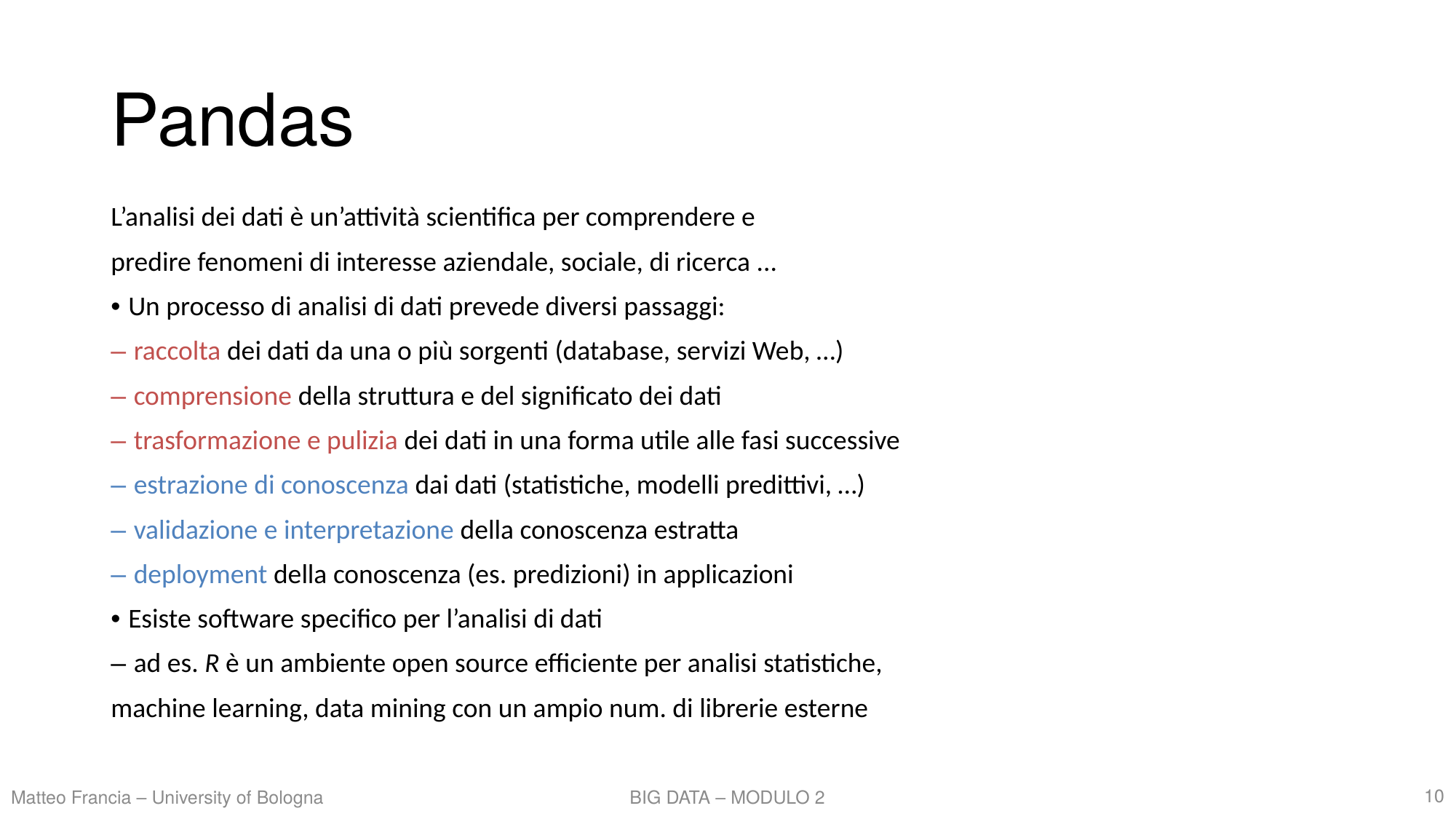

# Pandas
L’analisi dei dati è un’attività scientifica per comprendere e
predire fenomeni di interesse aziendale, sociale, di ricerca ...
• Un processo di analisi di dati prevede diversi passaggi:
– raccolta dei dati da una o più sorgenti (database, servizi Web, …)
– comprensione della struttura e del significato dei dati
– trasformazione e pulizia dei dati in una forma utile alle fasi successive
– estrazione di conoscenza dai dati (statistiche, modelli predittivi, …)
– validazione e interpretazione della conoscenza estratta
– deployment della conoscenza (es. predizioni) in applicazioni
• Esiste software specifico per l’analisi di dati
– ad es. R è un ambiente open source efficiente per analisi statistiche,
machine learning, data mining con un ampio num. di librerie esterne

10
Matteo Francia – University of Bologna